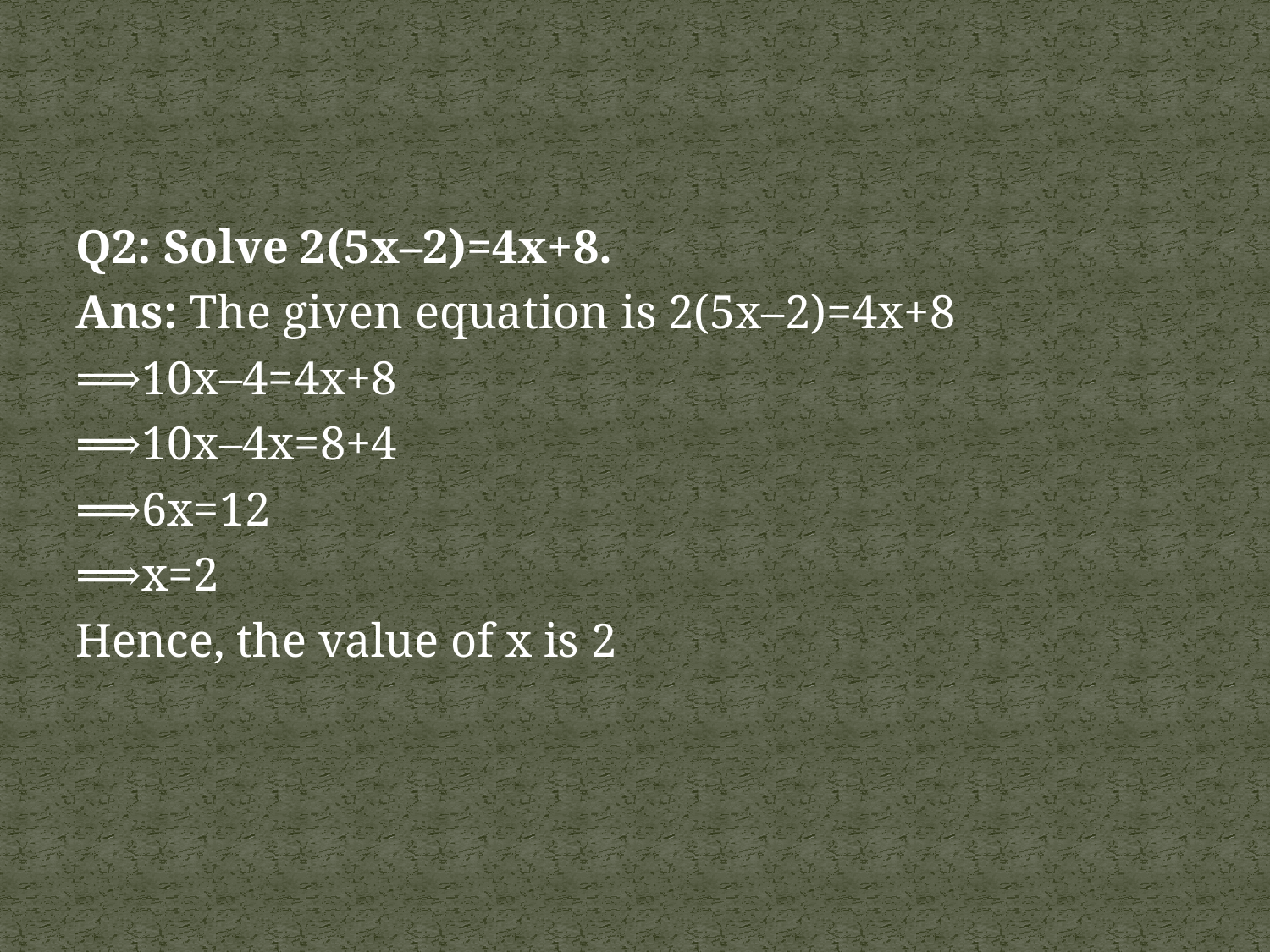

Q2: Solve 2(5x–2)=4x+8.
Ans: The given equation is 2(5x–2)=4x+8
⟹10x–4=4x+8
⟹10x–4x=8+4
⟹6x=12
⟹x=2
Hence, the value of x is 2